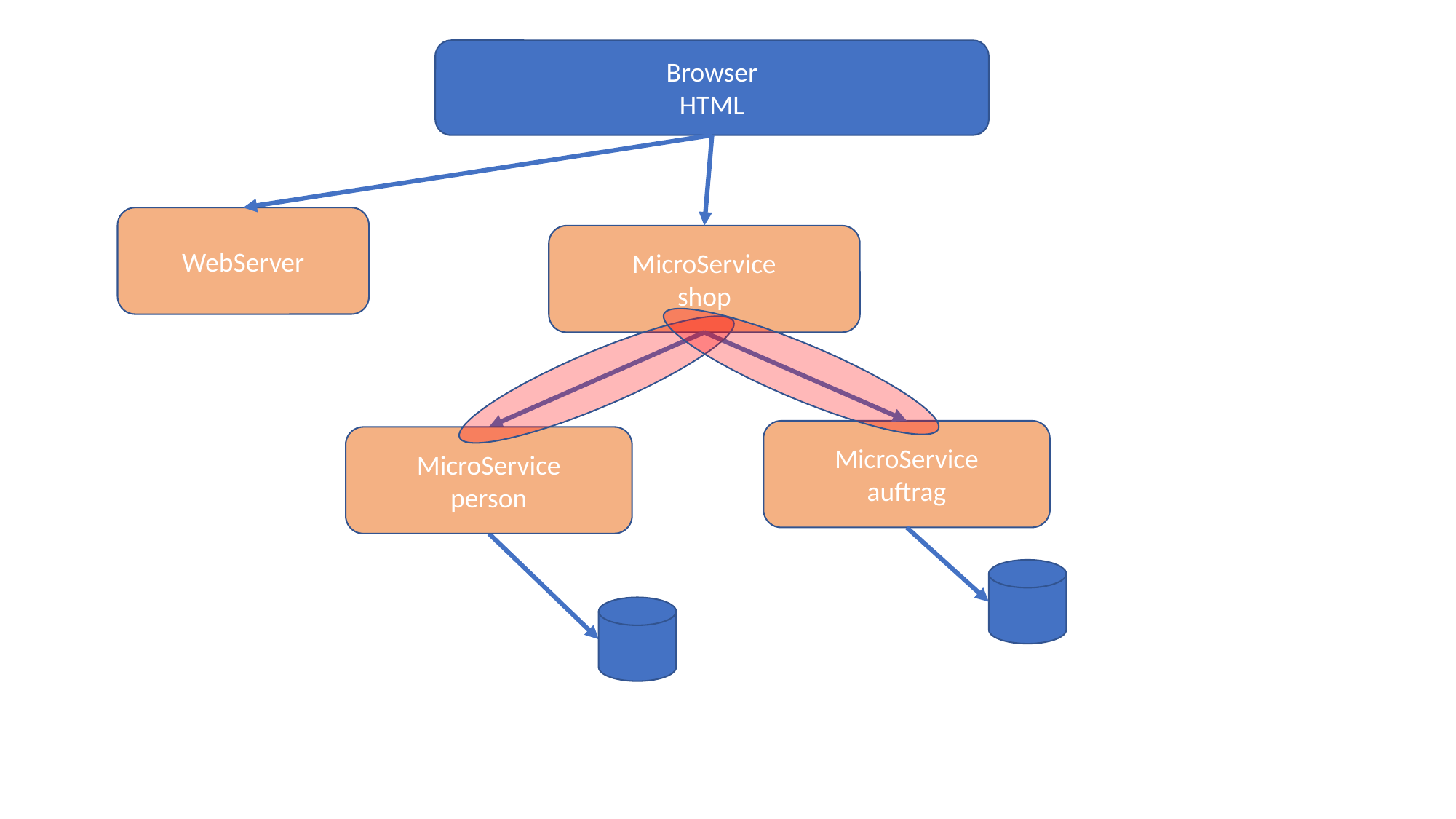

Browser
HTML
WebServer
MicroService
shop

MicroService
auftrag
MicroService
person